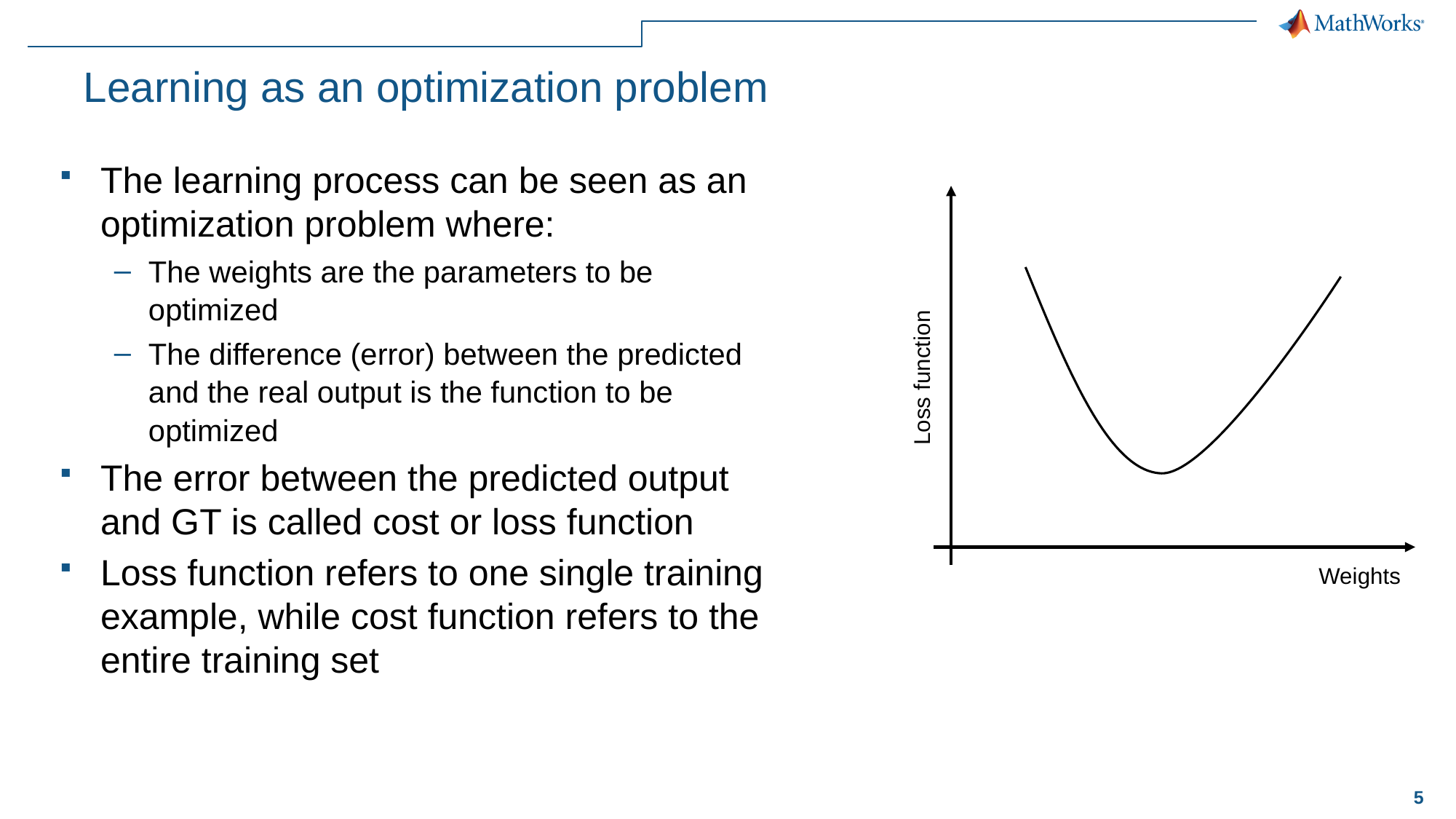

# Learning as an optimization problem
The learning process can be seen as an optimization problem where:
The weights are the parameters to be optimized
The difference (error) between the predicted and the real output is the function to be optimized
The error between the predicted output and GT is called cost or loss function
Loss function refers to one single training example, while cost function refers to the entire training set

Loss function
Weights